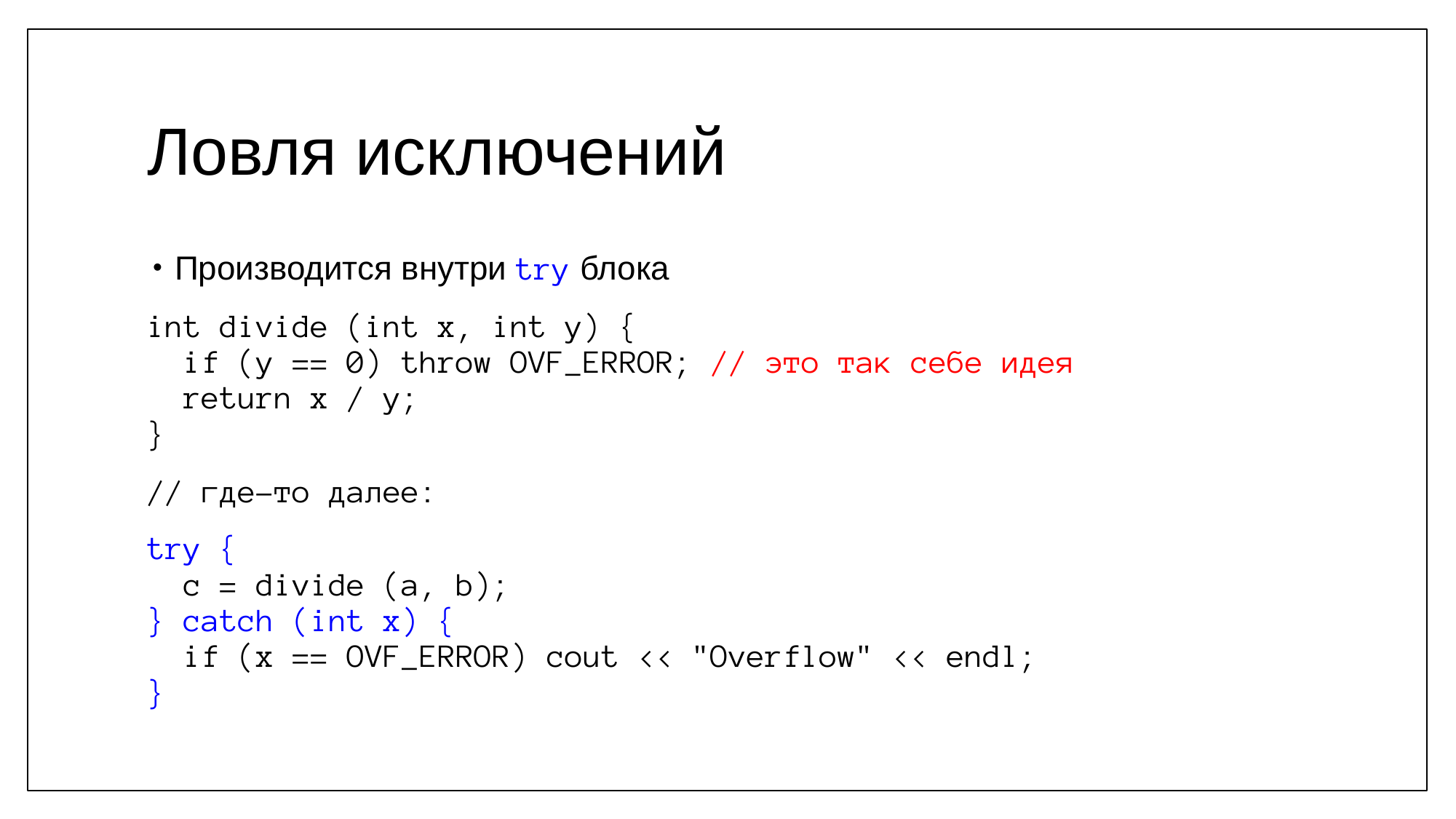

# Ловля исключений
Производится внутри try блока
int divide (int x, int y) {
  if (y == 0) throw OVF_ERROR; // это так себе идея
  return x / y;
}
// где-то далее:
try {
  c = divide (a, b);
} catch (int x) {
  if (x == OVF_ERROR) cout << "Overflow" << endl;
}